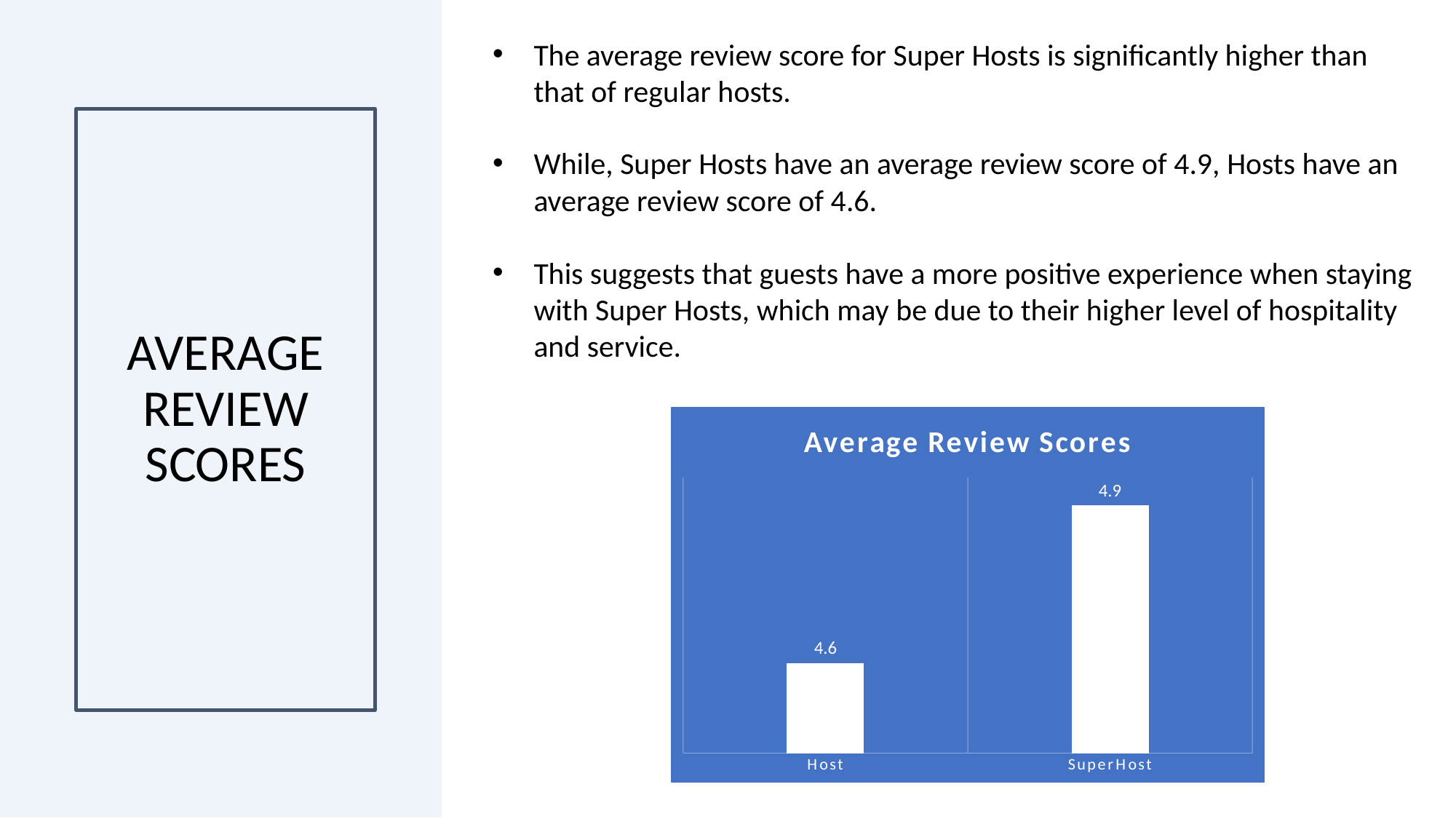

The average review score for Super Hosts is significantly higher than that of regular hosts.

While, Super Hosts have an average review score of 4.9, Hosts have an average review score of 4.6.

This suggests that guests have a more positive experience when staying with Super Hosts, which may be due to their higher level of hospitality and service.
# AVERAGE REVIEW SCORES

### Chart: Average Review Scores

| Category | Total |
|---|---|
| Host | 4.6302665973575206 |
| SuperHost | 4.858883255570528 |